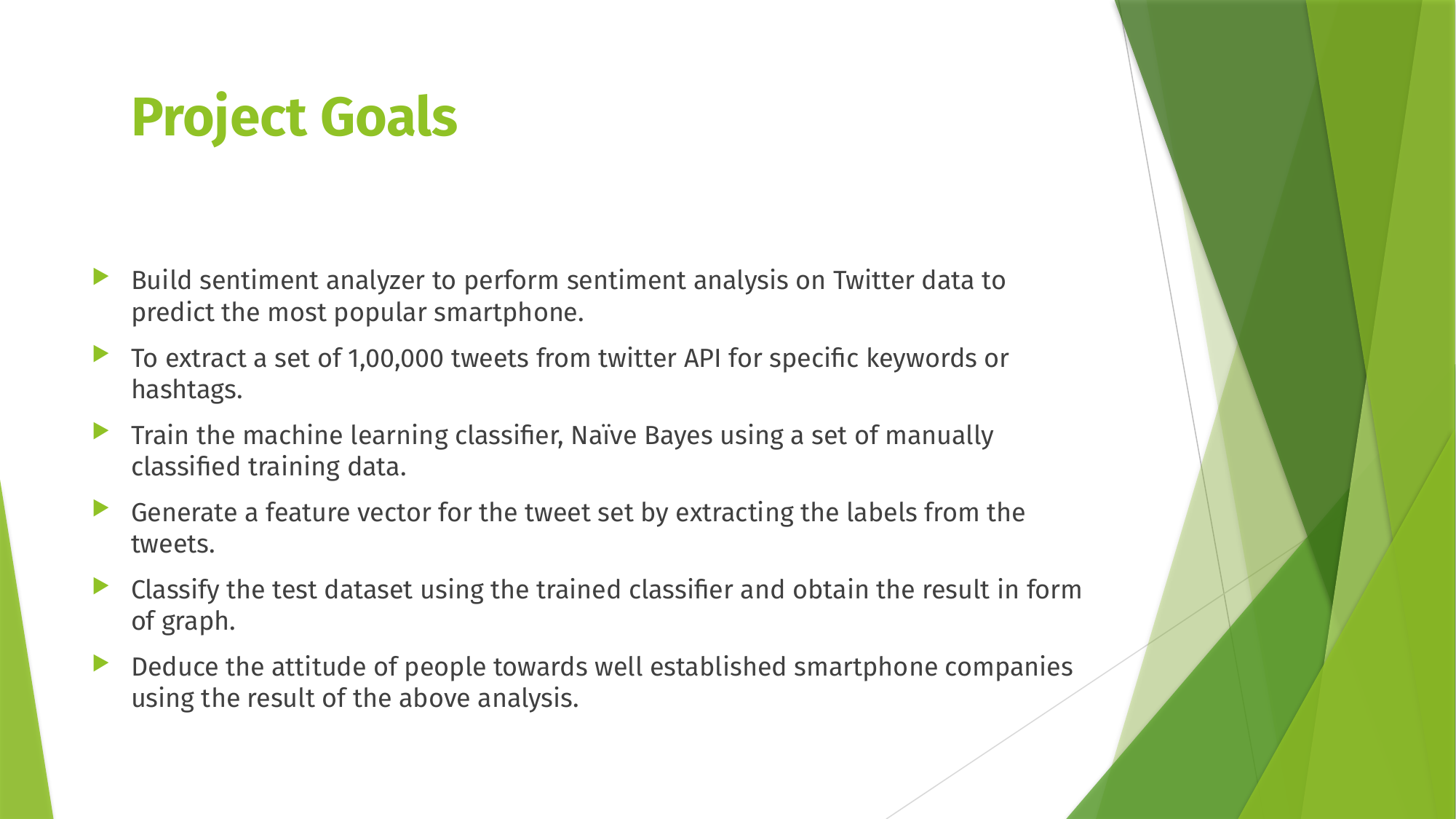

# Project Goals
Build sentiment analyzer to perform sentiment analysis on Twitter data to predict the most popular smartphone.
To extract a set of 1,00,000 tweets from twitter API for specific keywords or hashtags.
Train the machine learning classifier, Naïve Bayes using a set of manually classified training data.
Generate a feature vector for the tweet set by extracting the labels from the tweets.
Classify the test dataset using the trained classifier and obtain the result in form of graph.
Deduce the attitude of people towards well established smartphone companies using the result of the above analysis.